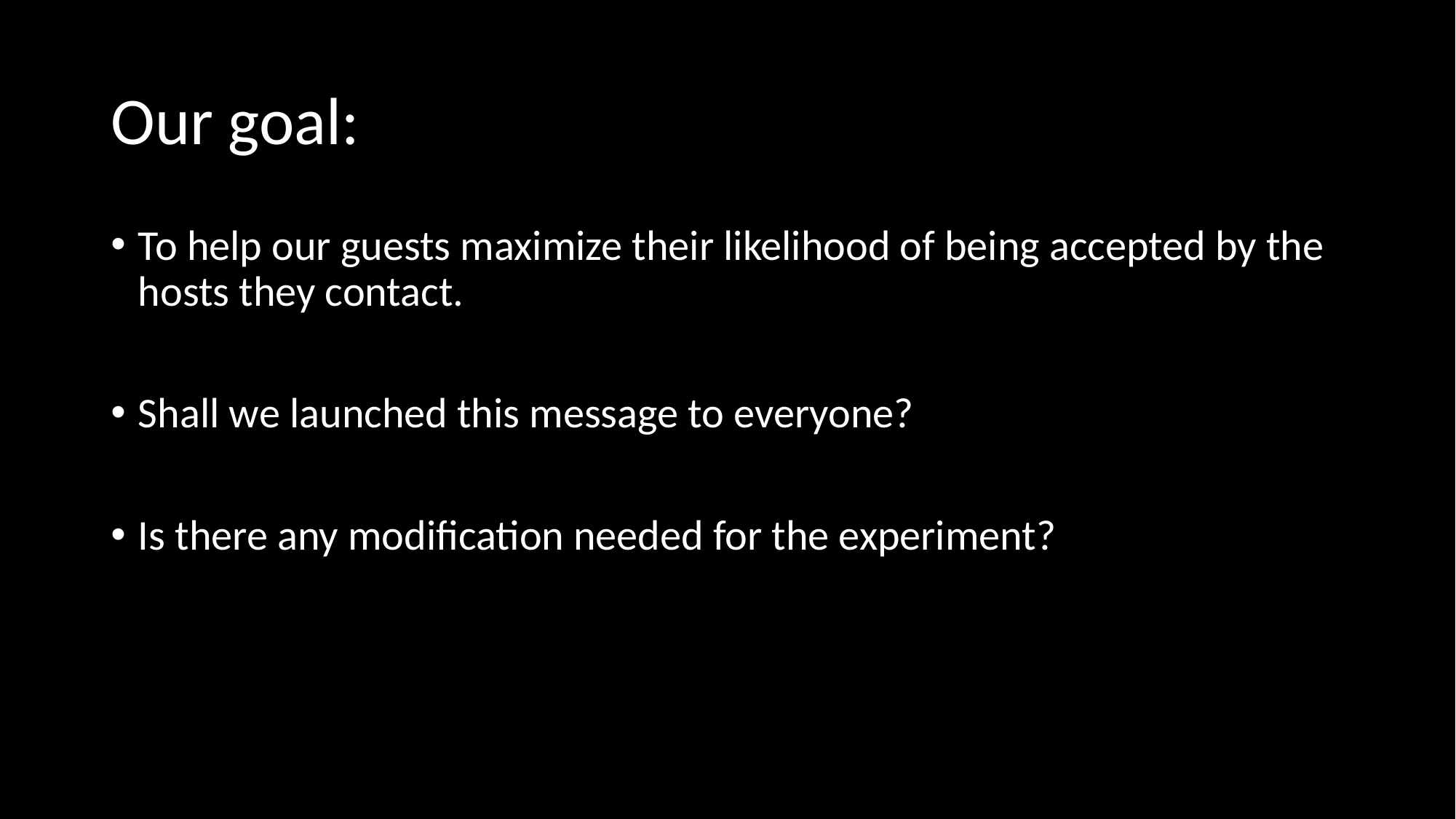

# Our goal:
To help our guests maximize their likelihood of being accepted by the hosts they contact.

Shall we launched this message to everyone?

Is there any modification needed for the experiment?